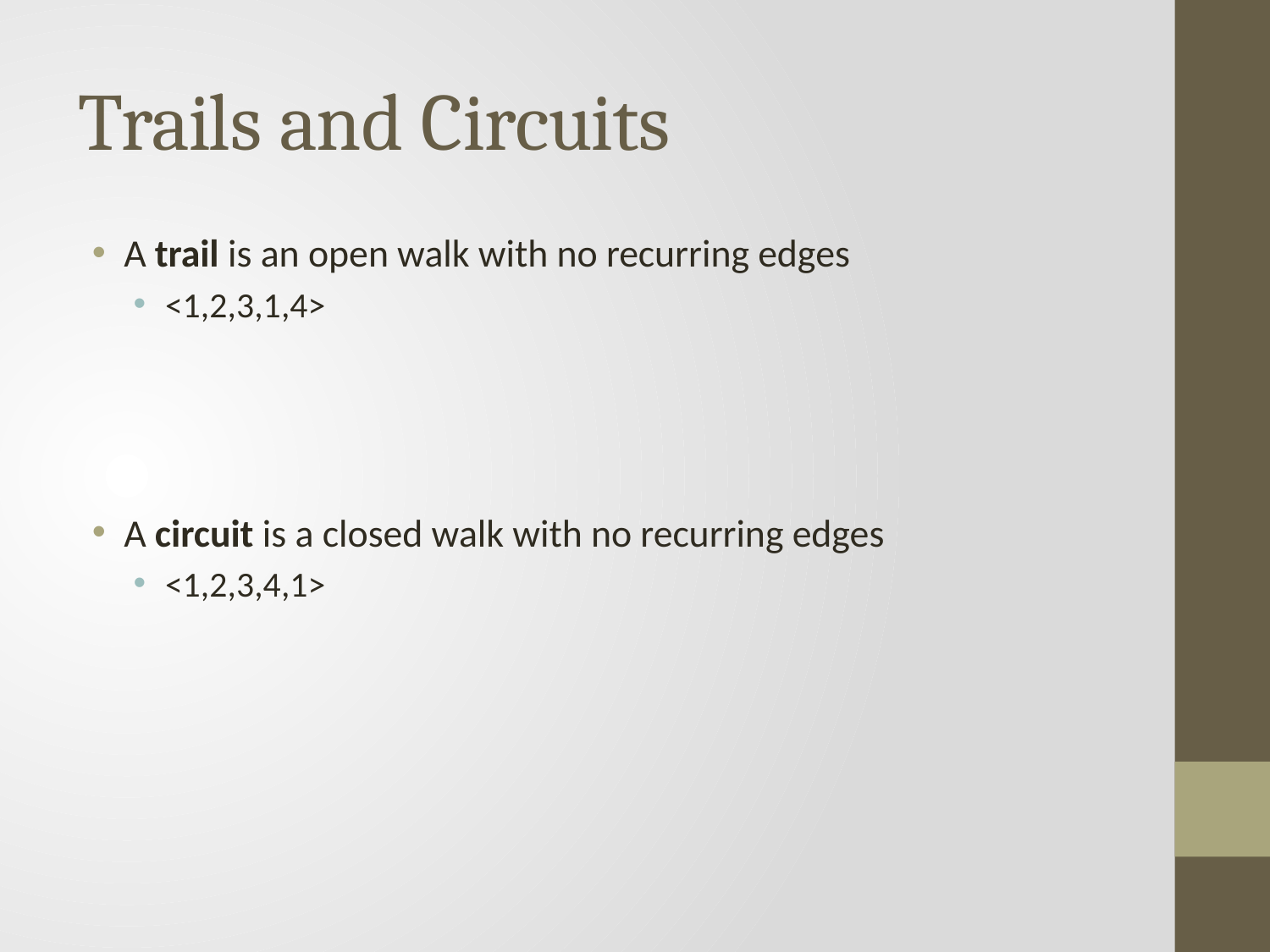

# Trails and Circuits
A trail is an open walk with no recurring edges
<1,2,3,1,4>

A circuit is a closed walk with no recurring edges
<1,2,3,4,1>